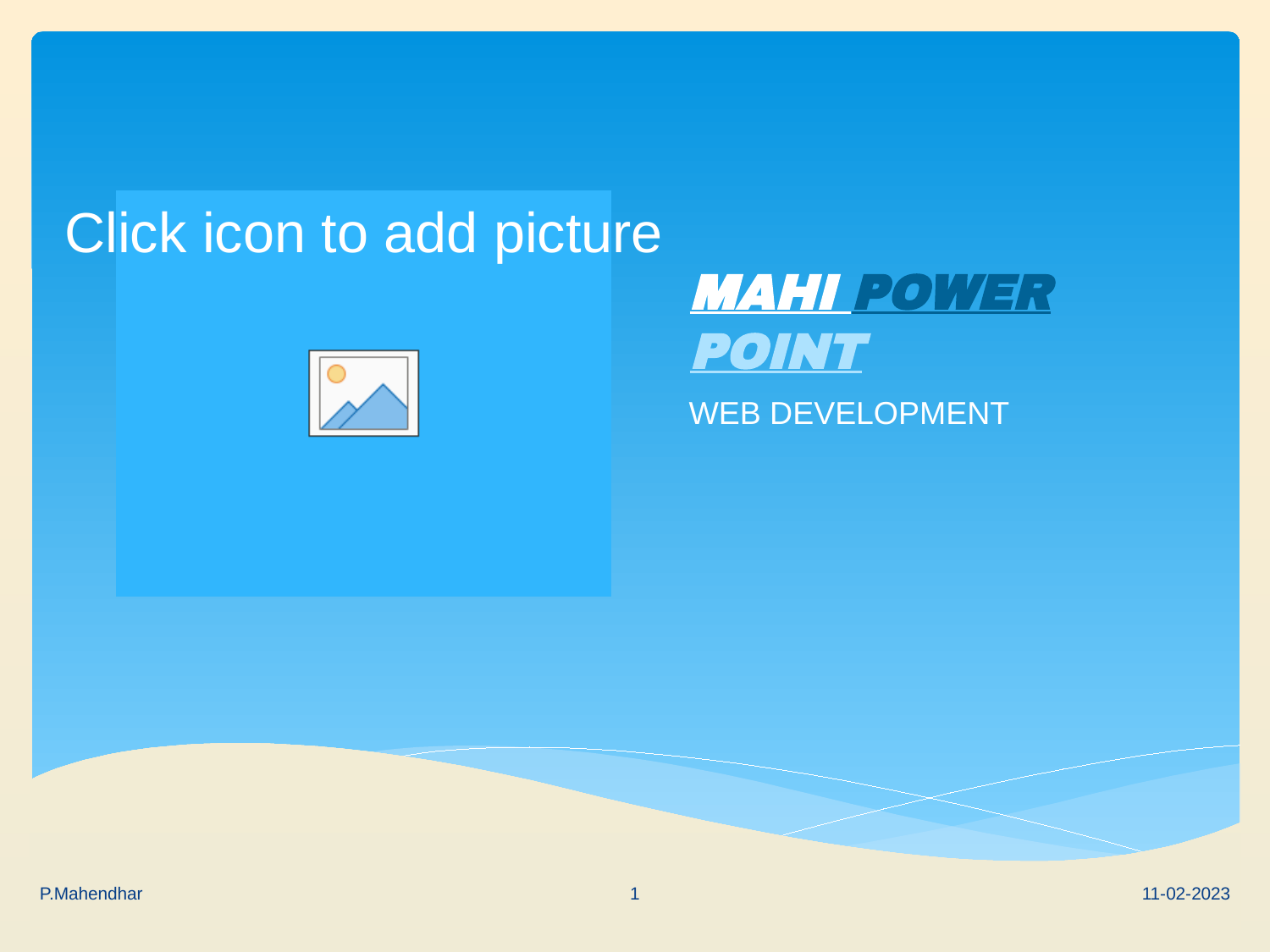

# MAHI POWER POINT

WEB DEVELOPMENT
1
P.Mahendhar
11-02-2023